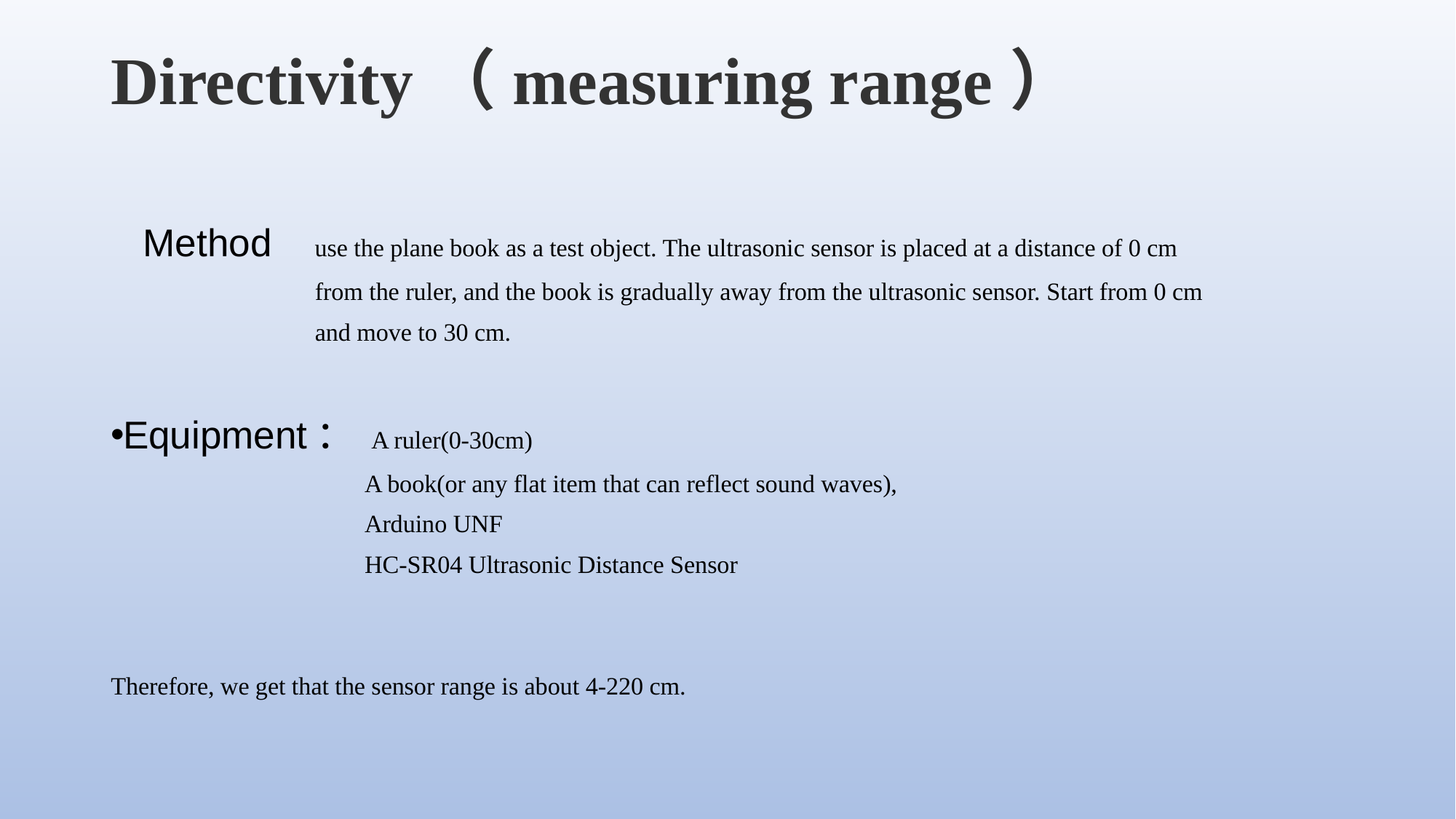

# Directivity（measuring range）
   Method    use the plane book as a test object. The ultrasonic sensor is placed at a distance of 0 cm
                                 from the ruler, and the book is gradually away from the ultrasonic sensor. Start from 0 cm
                                 and move to 30 cm.

Equipment： A ruler(0-30cm)
                                         A book(or any flat item that can reflect sound waves),
                                         Arduino UNF
                                         HC-SR04 Ultrasonic Distance Sensor

Therefore, we get that the sensor range is about 4-220 cm.